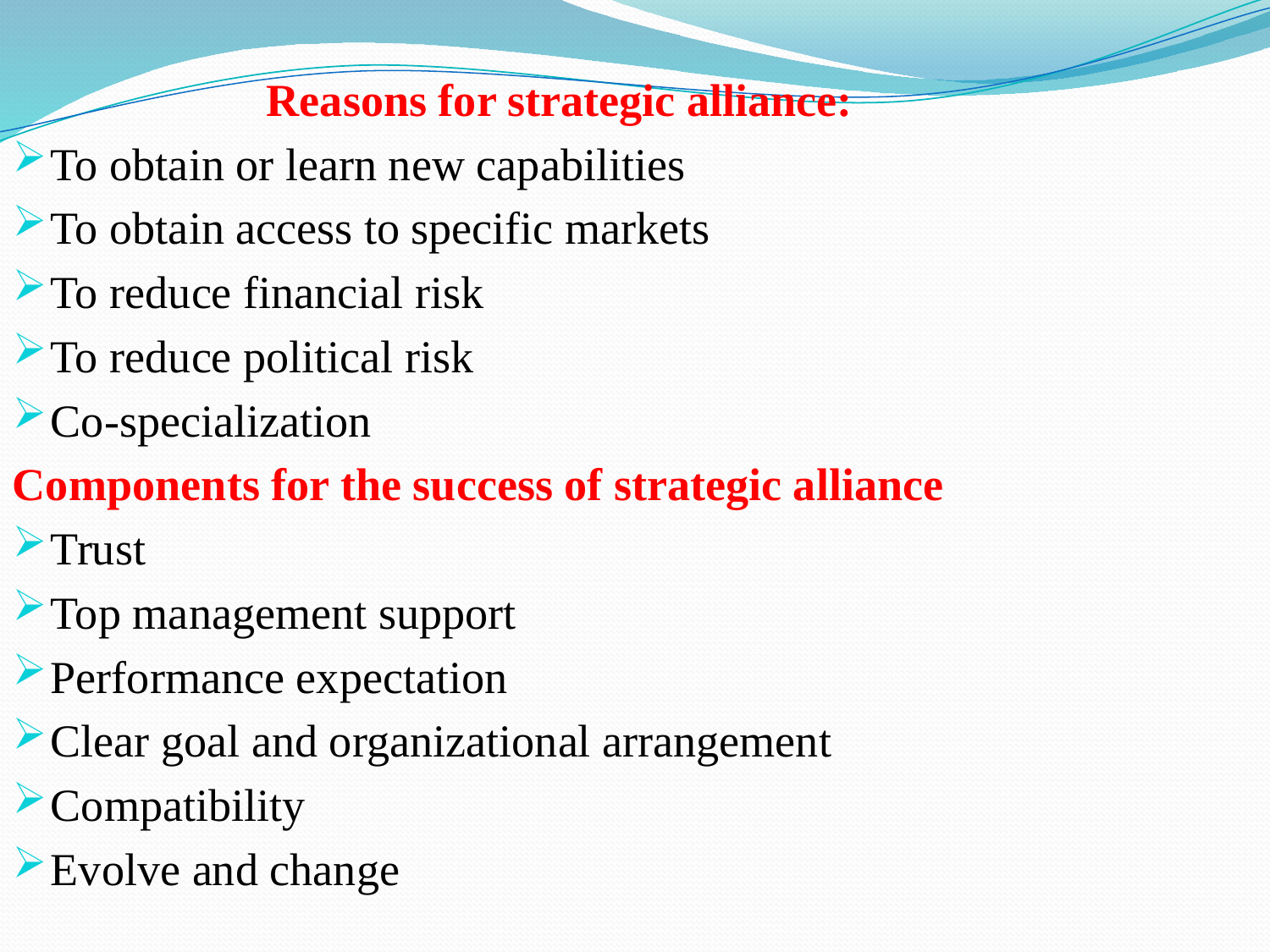

Reasons for strategic alliance:
To obtain or learn new capabilities
To obtain access to specific markets
To reduce financial risk
To reduce political risk
Co-specialization
Components for the success of strategic alliance
Trust
Top management support
Performance expectation
Clear goal and organizational arrangement
Compatibility
Evolve and change